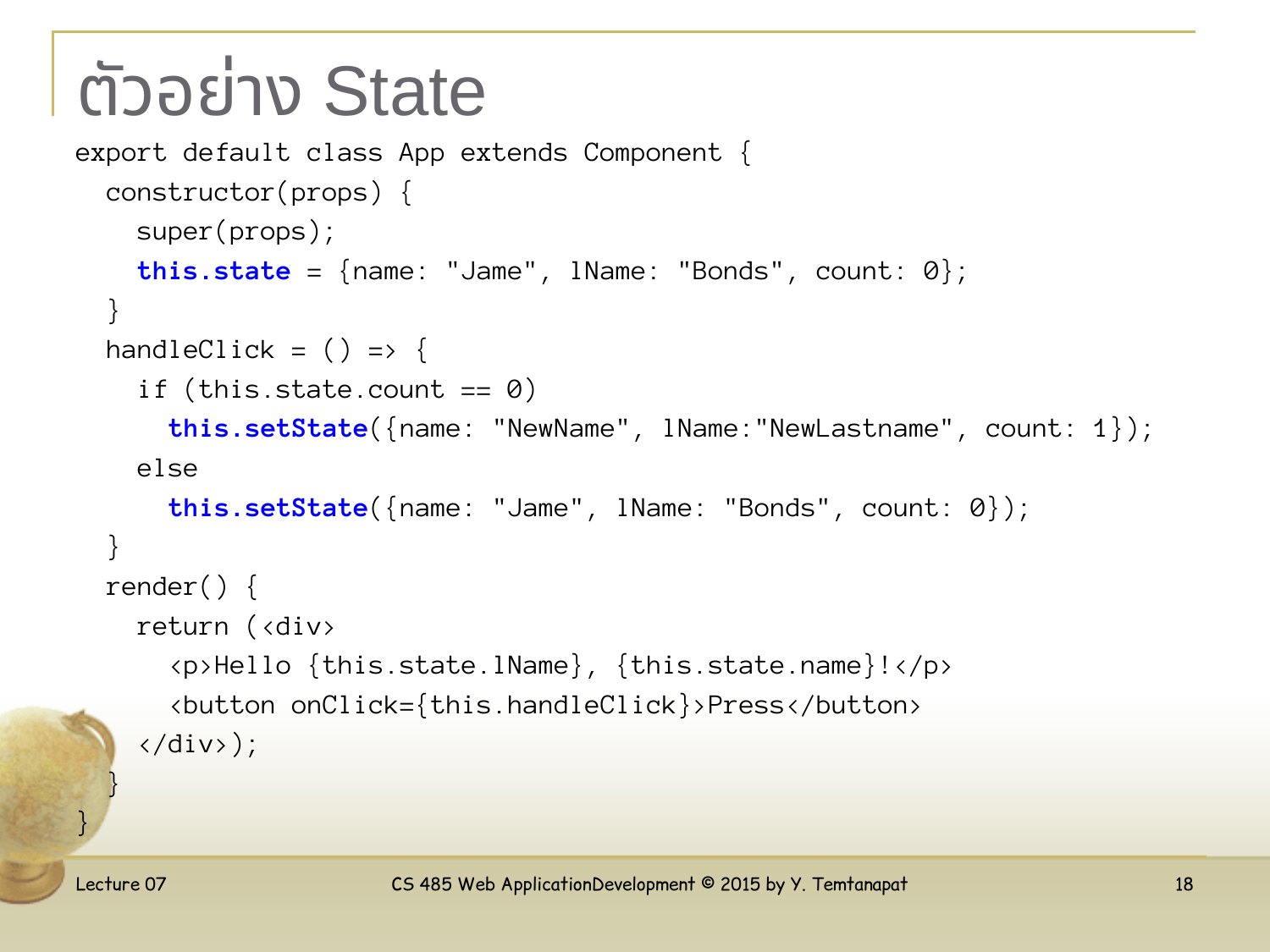

# ตัวอย่าง State
export default class App extends Component {
  constructor(props) {
    super(props);
    this.state = {name: "Jame", lName: "Bonds", count: 0};
  }
  handleClick = () => {
    if (this.state.count == 0)
      this.setState({name: "NewName", lName:"NewLastname", count: 1});
    else
      this.setState({name: "Jame", lName: "Bonds", count: 0});
  }
  render() {
    return (<div>
      <p>Hello {this.state.lName}, {this.state.name}!</p>
      <button onClick={this.handleClick}>Press</button>
    </div>);
  }
}
Lecture 07
CS 485 Web ApplicationDevelopment © 2015 by Y. Temtanapat
18